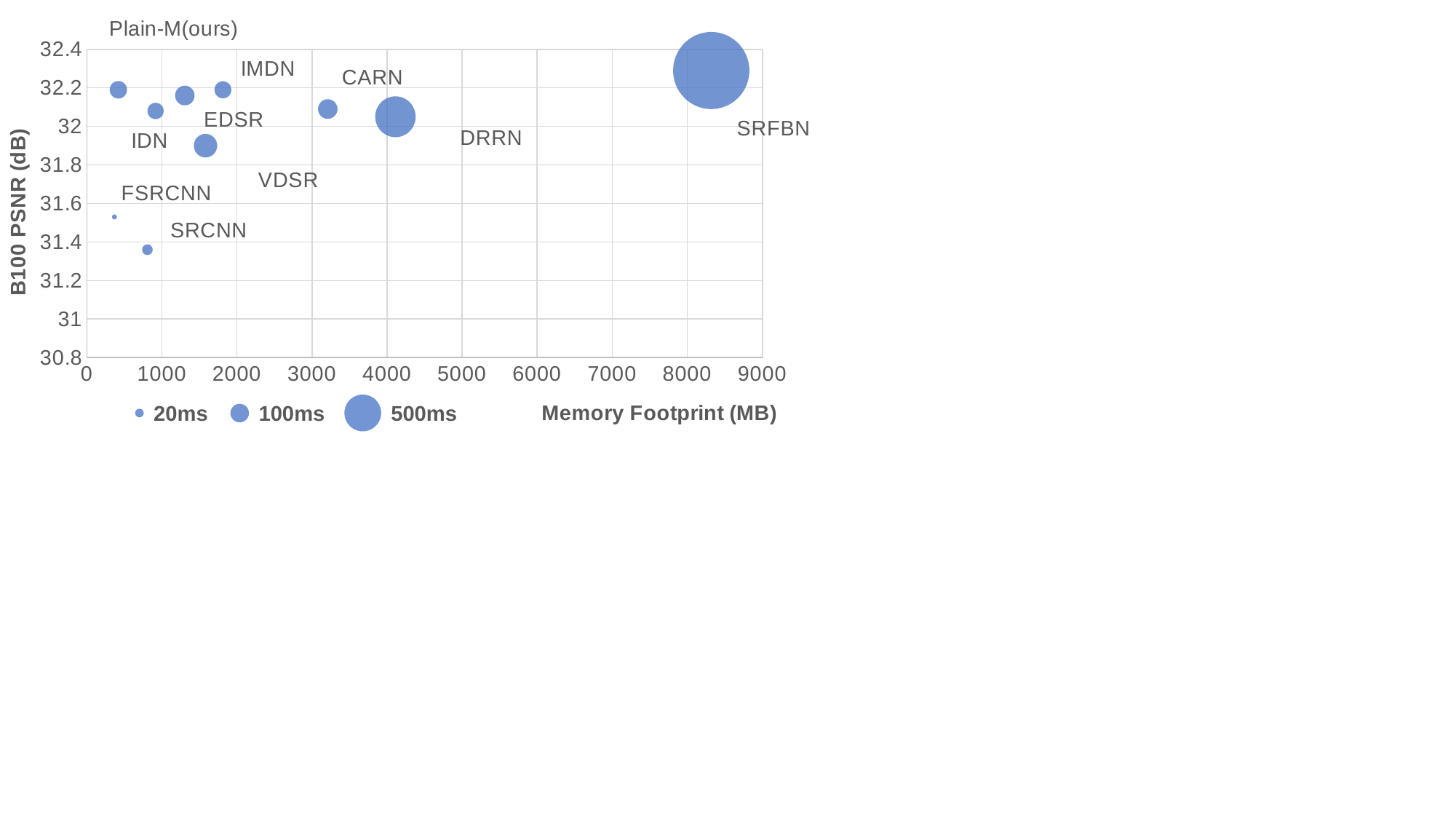

### Chart

| Category | B100 |
|---|---|
500ms
100ms

20ms